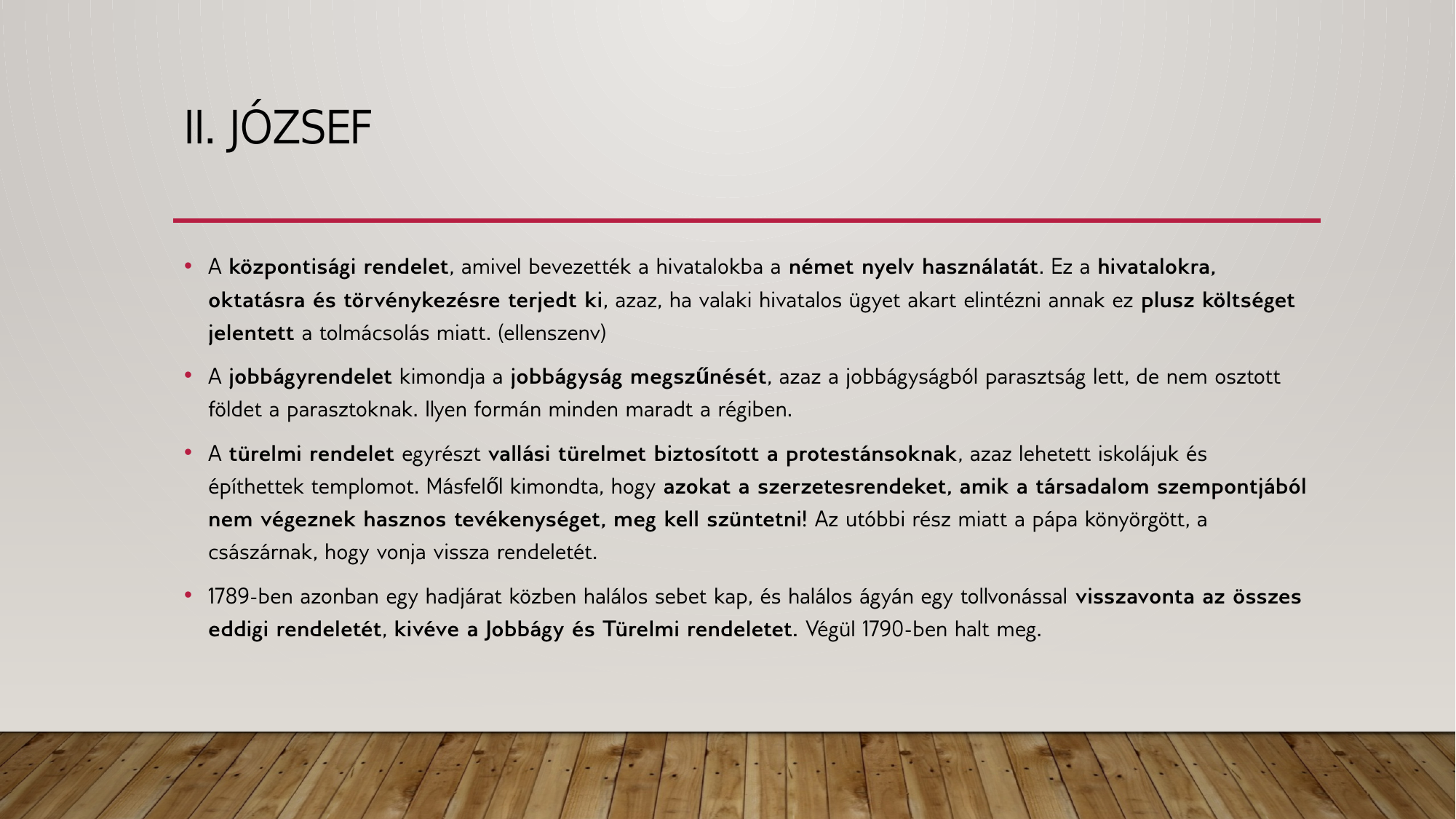

# II. József
A központisági rendelet, amivel bevezették a hivatalokba a német nyelv használatát. Ez a hivatalokra, oktatásra és törvénykezésre terjedt ki, azaz, ha valaki hivatalos ügyet akart elintézni annak ez plusz költséget jelentett a tolmácsolás miatt. (ellenszenv)
A jobbágyrendelet kimondja a jobbágyság megszűnését, azaz a jobbágyságból parasztság lett, de nem osztott földet a parasztoknak. Ilyen formán minden maradt a régiben.
A türelmi rendelet egyrészt vallási türelmet biztosított a protestánsoknak, azaz lehetett iskolájuk és építhettek templomot. Másfelől kimondta, hogy azokat a szerzetesrendeket, amik a társadalom szempontjából nem végeznek hasznos tevékenységet, meg kell szüntetni! Az utóbbi rész miatt a pápa könyörgött, a császárnak, hogy vonja vissza rendeletét.
1789-ben azonban egy hadjárat közben halálos sebet kap, és halálos ágyán egy tollvonással visszavonta az összes eddigi rendeletét, kivéve a Jobbágy és Türelmi rendeletet. Végül 1790-ben halt meg.